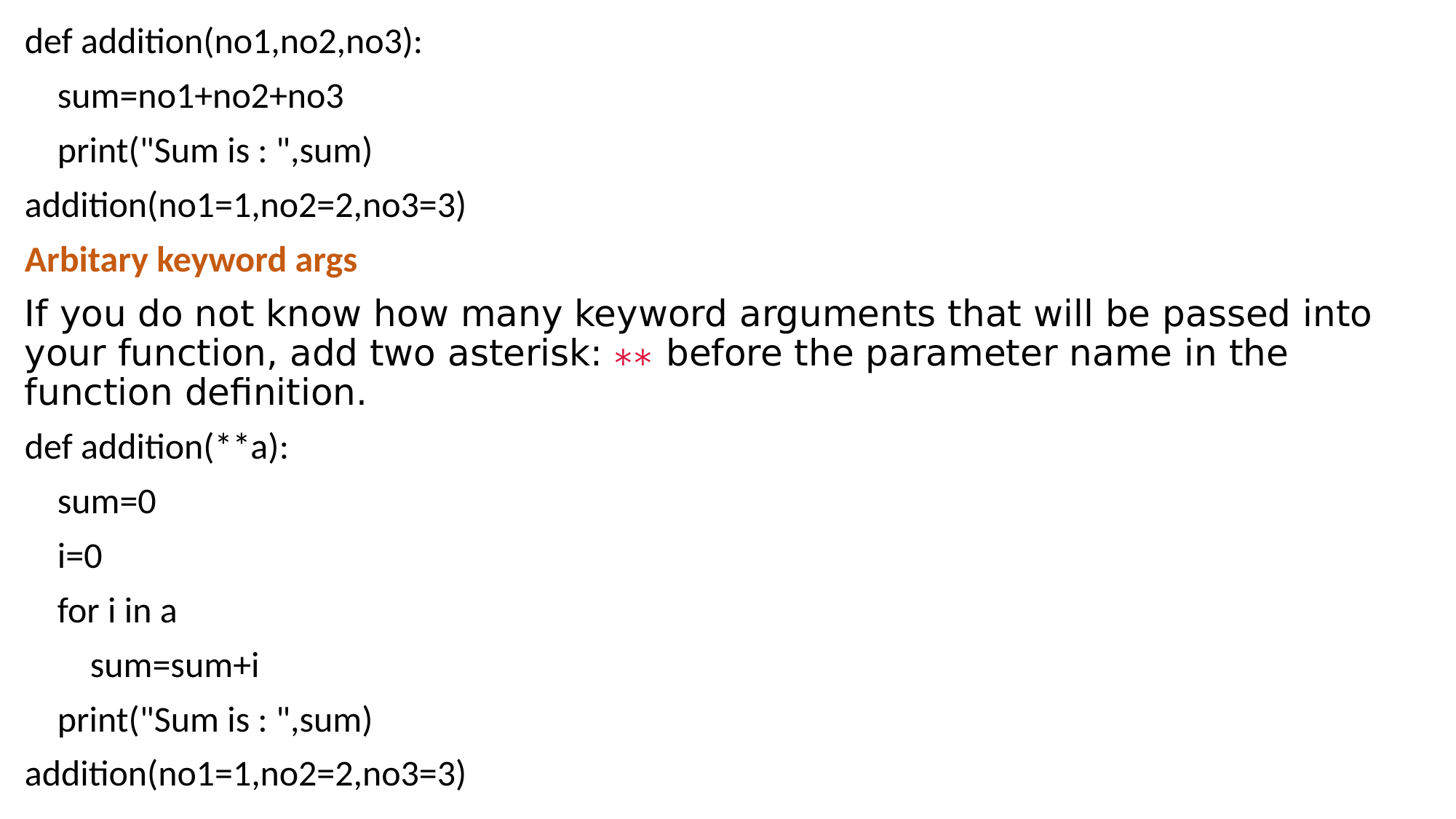

def addition(no1,no2,no3):
    sum=no1+no2+no3
    print("Sum is : ",sum)
addition(no1=1,no2=2,no3=3)
Arbitary keyword args
If you do not know how many keyword arguments that will be passed into your function, add two asterisk: ** before the parameter name in the function definition.
def addition(**a):
    sum=0
    i=0
    for i in a
        sum=sum+i
    print("Sum is : ",sum)
addition(no1=1,no2=2,no3=3)